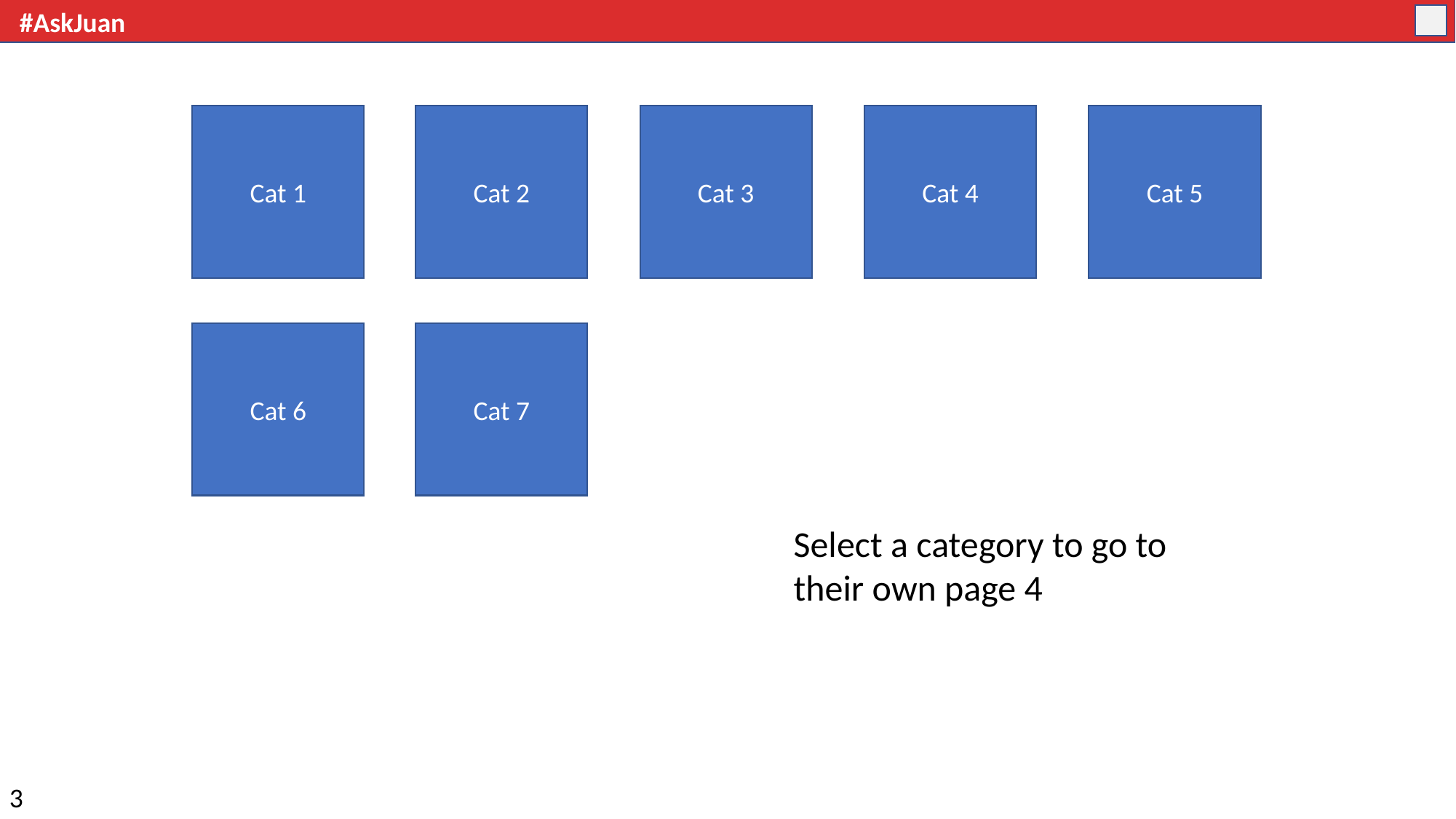

3 - User
#AskJuan

Cat 1
Cat 2
Cat 3
Cat 4
Cat 5
Cat 6
Cat 7
Select a category to go to
their own page 4
3